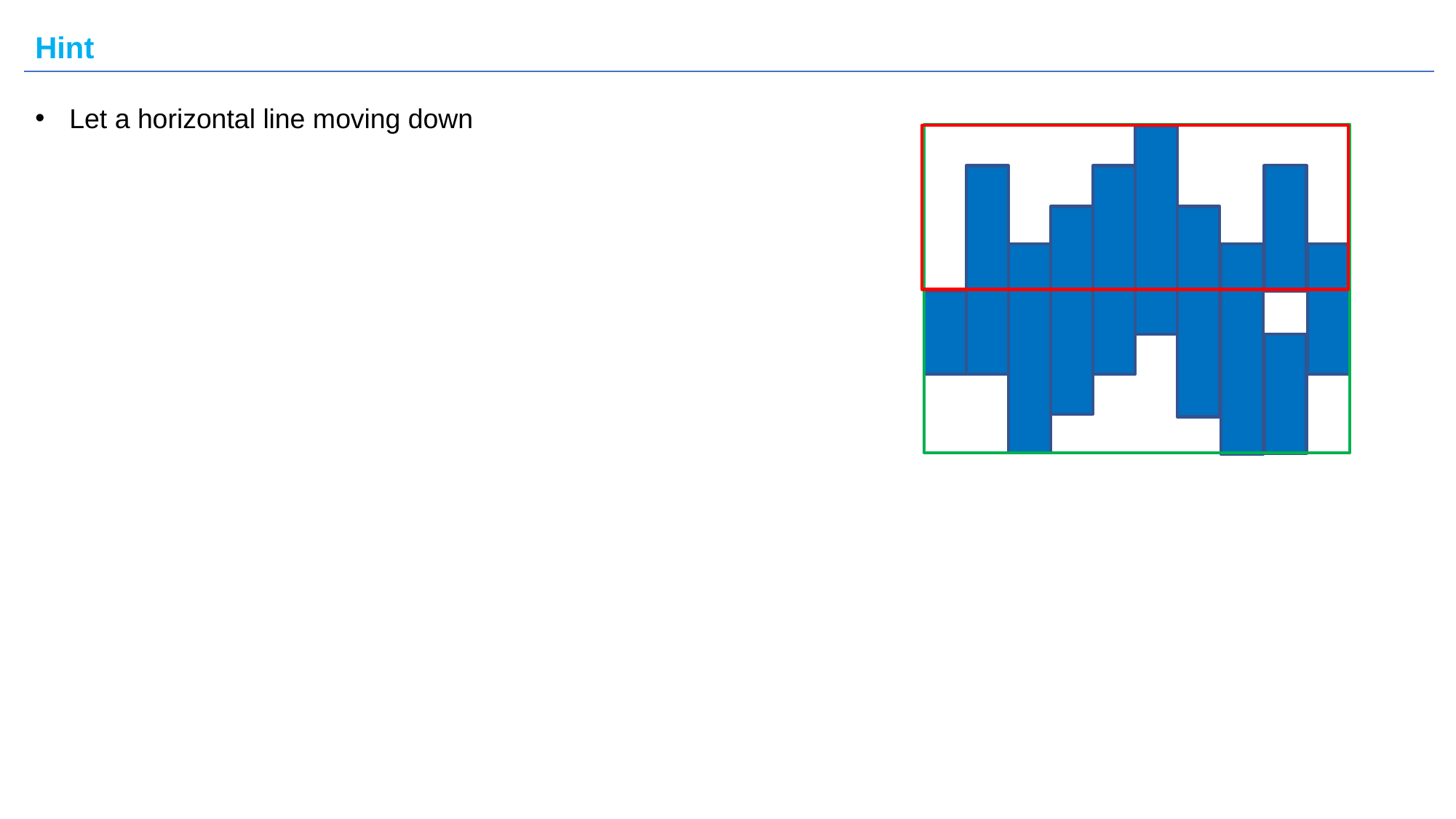

# Hint
Let a horizontal line moving down